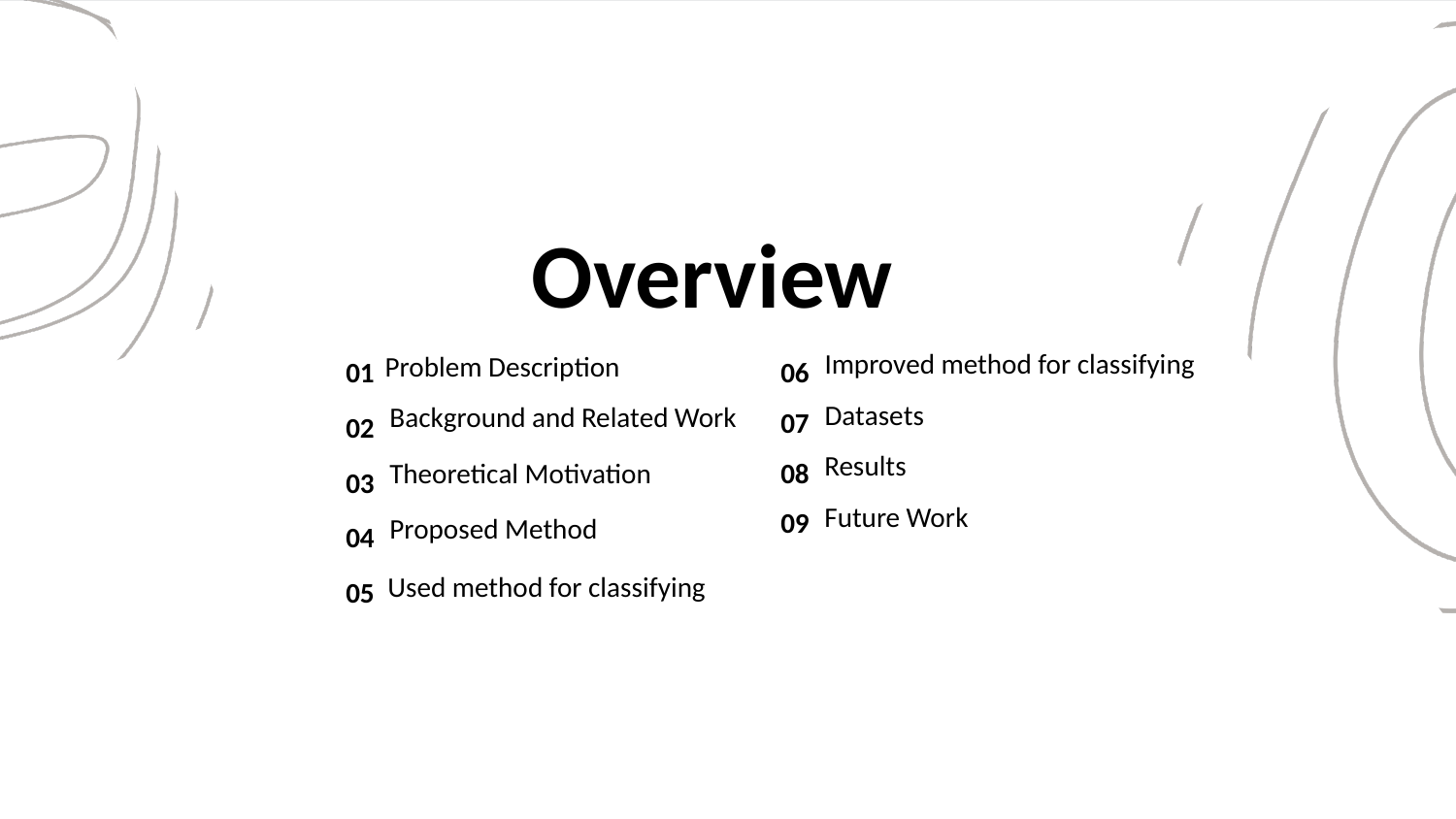

Introduction

Overview
06
Improved method for classifying

01
Problem Description
07
Datasets
Background and Related Work
02
08
Results
Theoretical Motivation
03
09
Future Work

Proposed Method
04
05
Used method for classifying